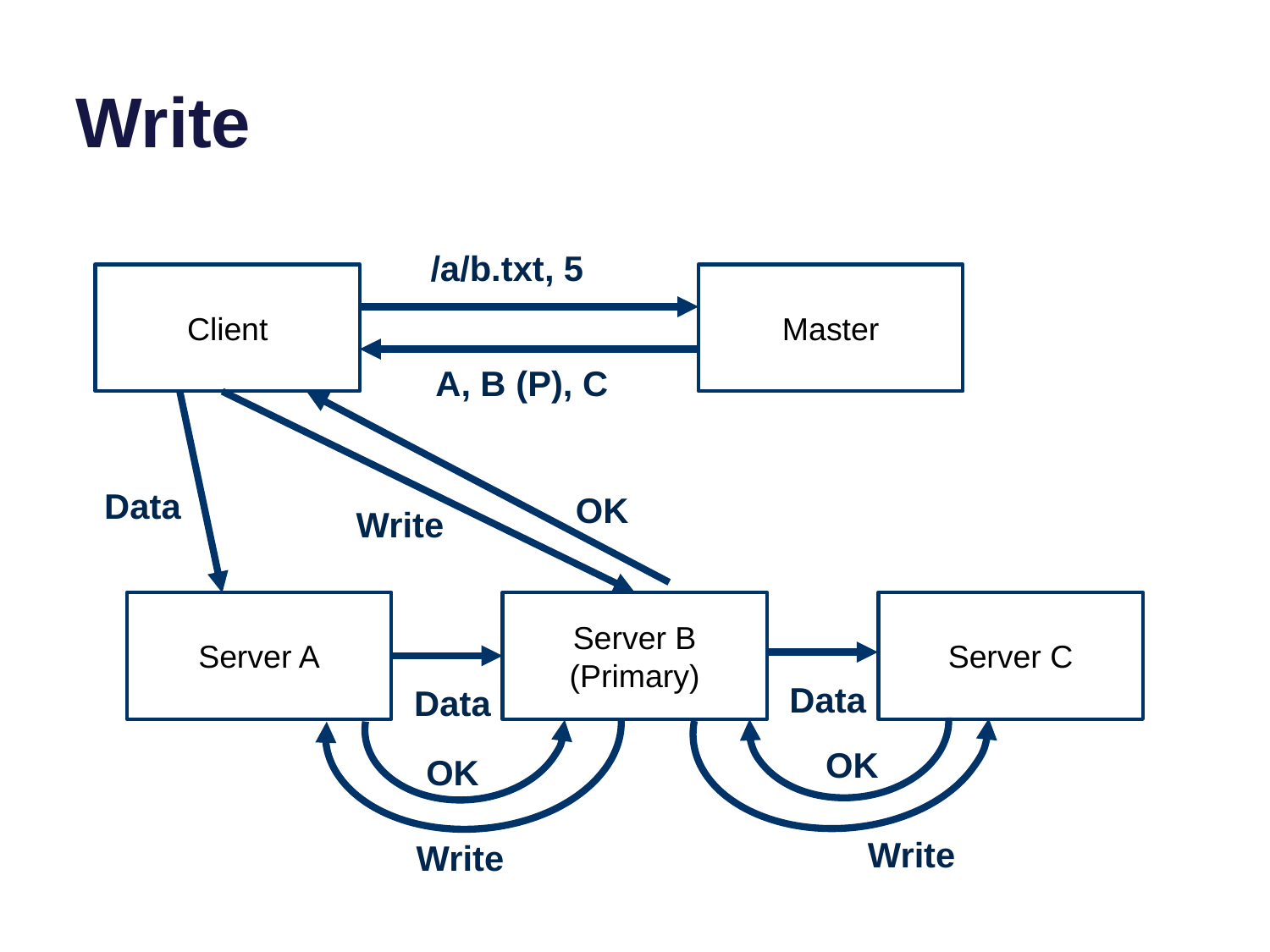

# Write
/a/b.txt, 5
Client
Master
A, B (P), C
Data
OK
Write
Server A
Server B (Primary)
Server C

Data
Data
OK
OK
Write
Write